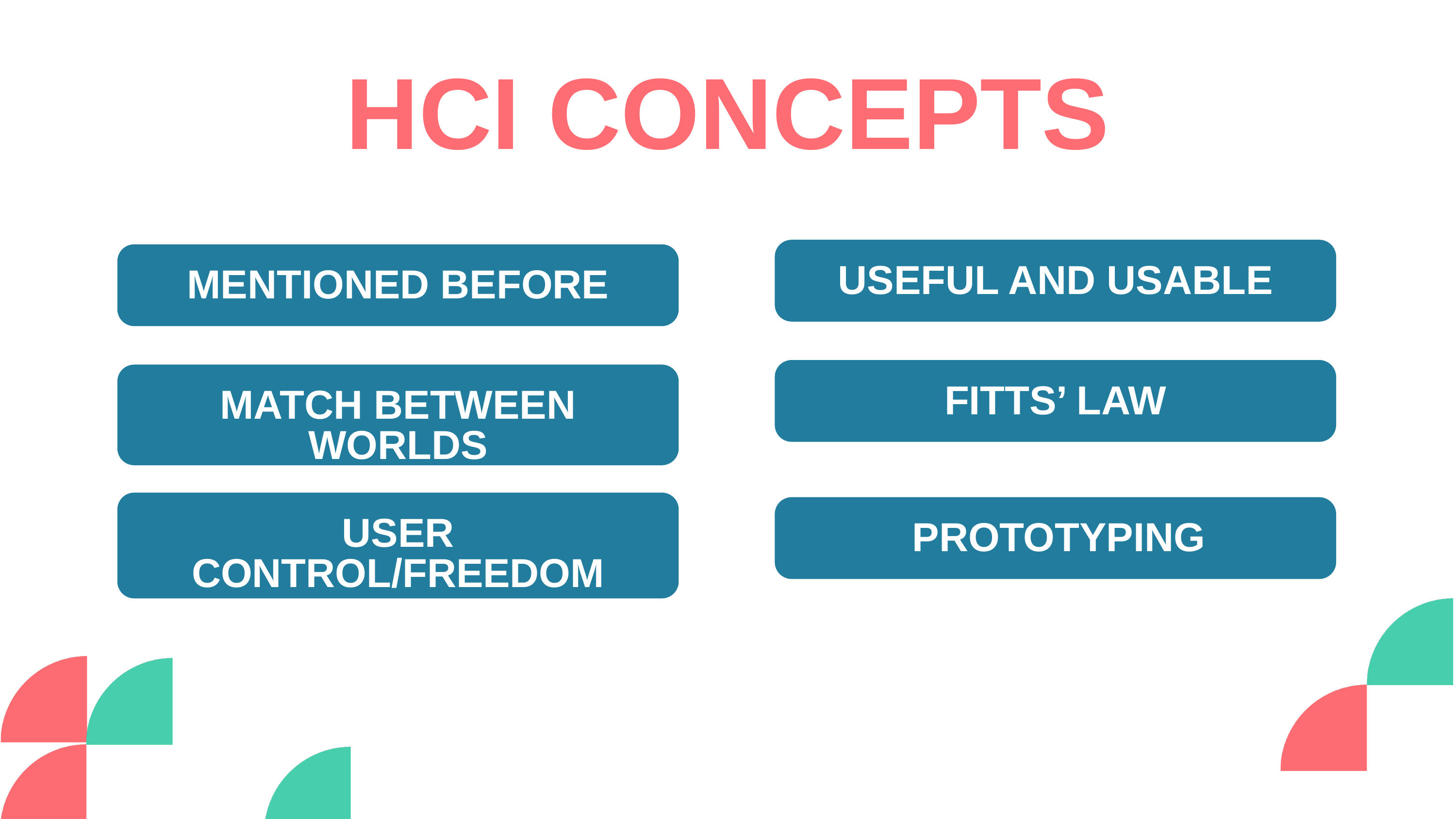

HCI CONCEPTS

USEFUL AND USABLE
MENTIONED BEFORE

FITTS’ LAW
MATCH BETWEEN WORLDS

USER CONTROL/FREEDOM
PROTOTYPING